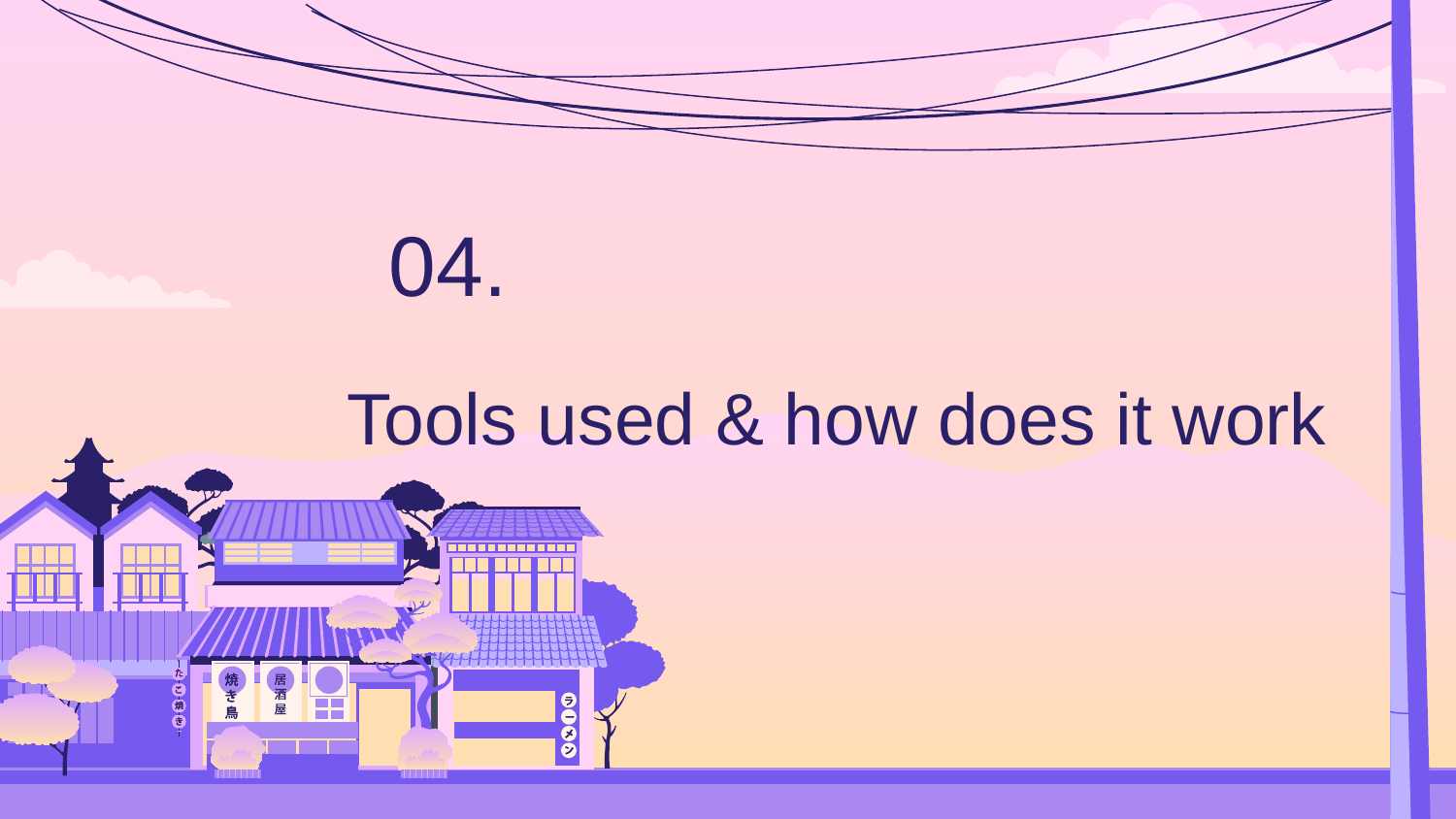

04.
# Tools used & how does it work